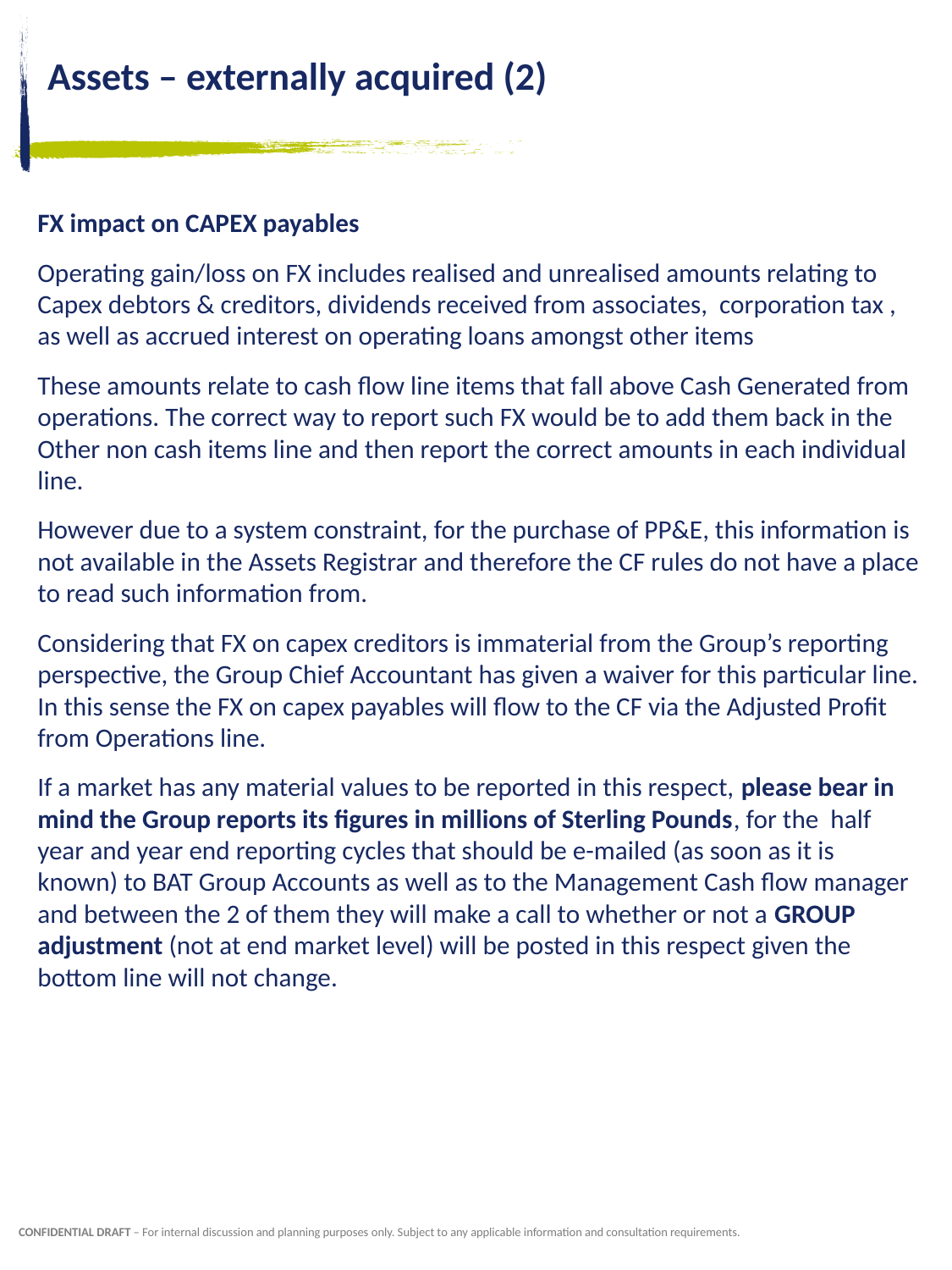

# Assets – externally acquired (2)
FX impact on CAPEX payables
Operating gain/loss on FX includes realised and unrealised amounts relating to Capex debtors & creditors, dividends received from associates,  corporation tax , as well as accrued interest on operating loans amongst other items
These amounts relate to cash flow line items that fall above Cash Generated from operations. The correct way to report such FX would be to add them back in the Other non cash items line and then report the correct amounts in each individual line.
However due to a system constraint, for the purchase of PP&E, this information is not available in the Assets Registrar and therefore the CF rules do not have a place to read such information from.
Considering that FX on capex creditors is immaterial from the Group’s reporting perspective, the Group Chief Accountant has given a waiver for this particular line. In this sense the FX on capex payables will flow to the CF via the Adjusted Profit from Operations line.
If a market has any material values to be reported in this respect, please bear in mind the Group reports its figures in millions of Sterling Pounds, for the  half year and year end reporting cycles that should be e-mailed (as soon as it is known) to BAT Group Accounts as well as to the Management Cash flow manager and between the 2 of them they will make a call to whether or not a GROUP adjustment (not at end market level) will be posted in this respect given the bottom line will not change.